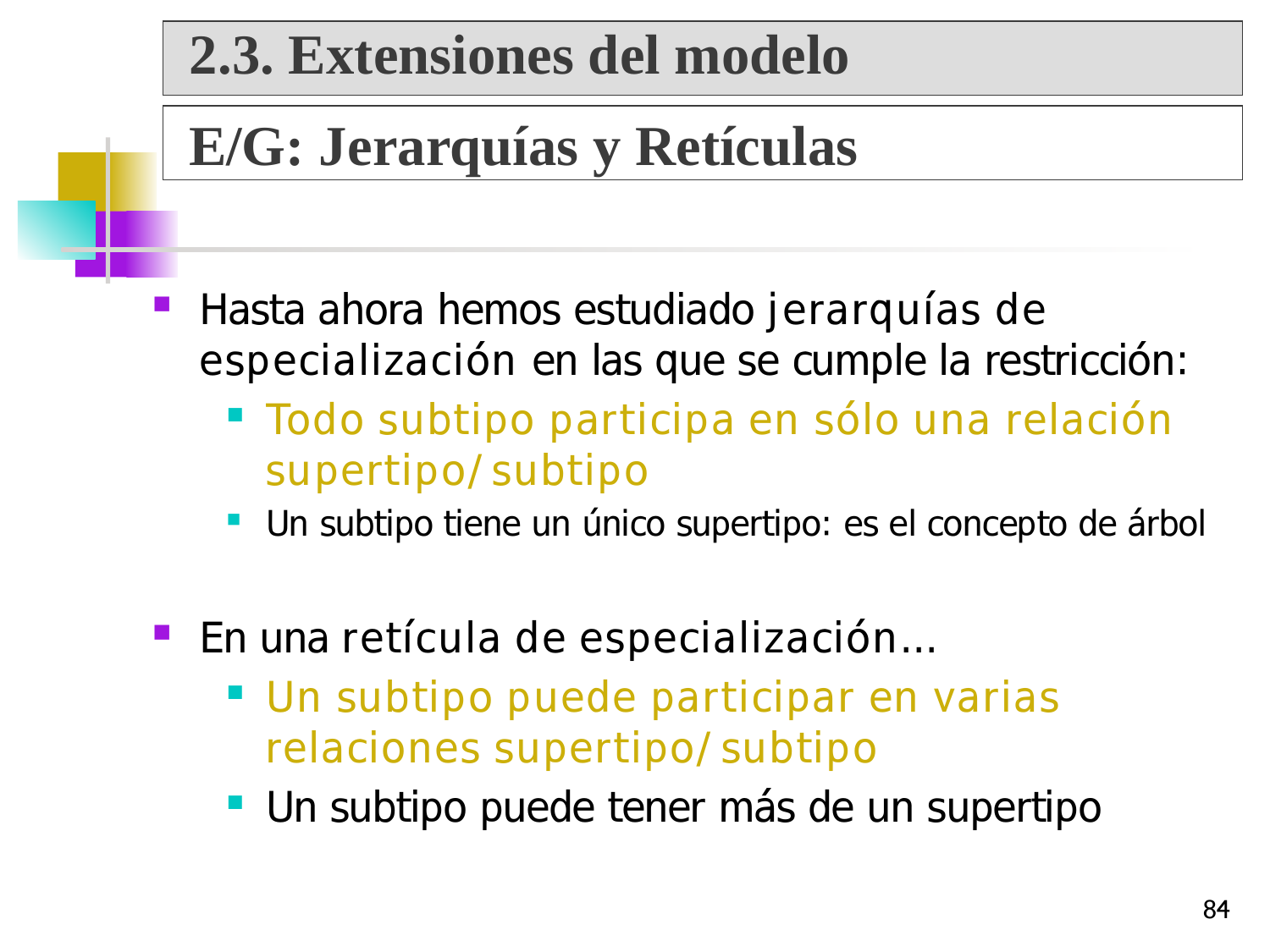

2.3. Extensiones del modelo
E/G: Jerarquías y Retículas
Hasta ahora hemos estudiado jerarquías de especialización en las que se cumple la restricción:
Todo subtipo participa en sólo una relación supertipo/subtipo
Un subtipo tiene un único supertipo: es el concepto de árbol

En una retícula de especialización...
Un subtipo puede participar en varias relaciones supertipo/subtipo
Un subtipo puede tener más de un supertipo
84